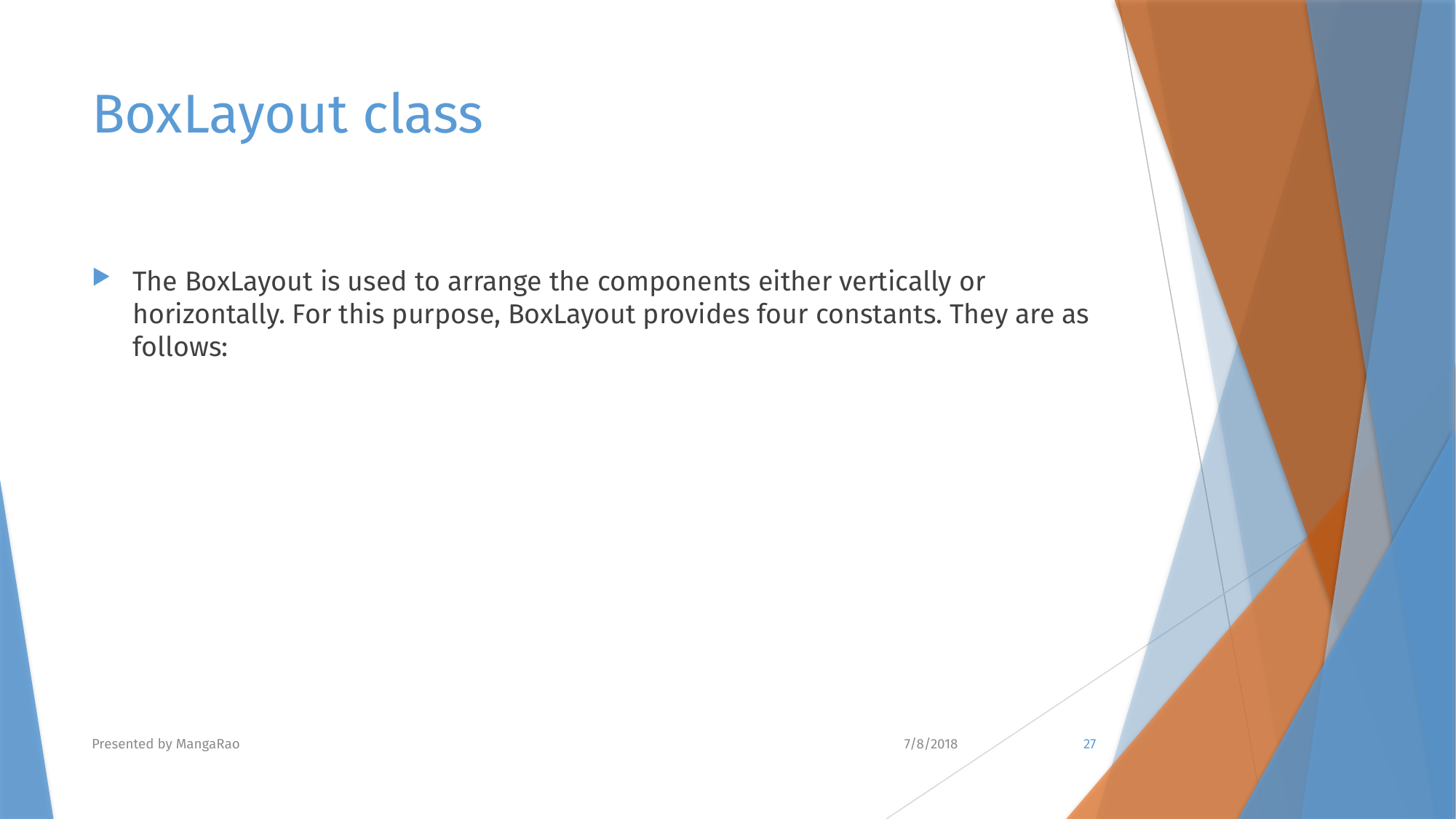

# BoxLayout class
The BoxLayout is used to arrange the components either vertically or horizontally. For this purpose, BoxLayout provides four constants. They are as follows:
Presented by MangaRao
7/8/2018
27